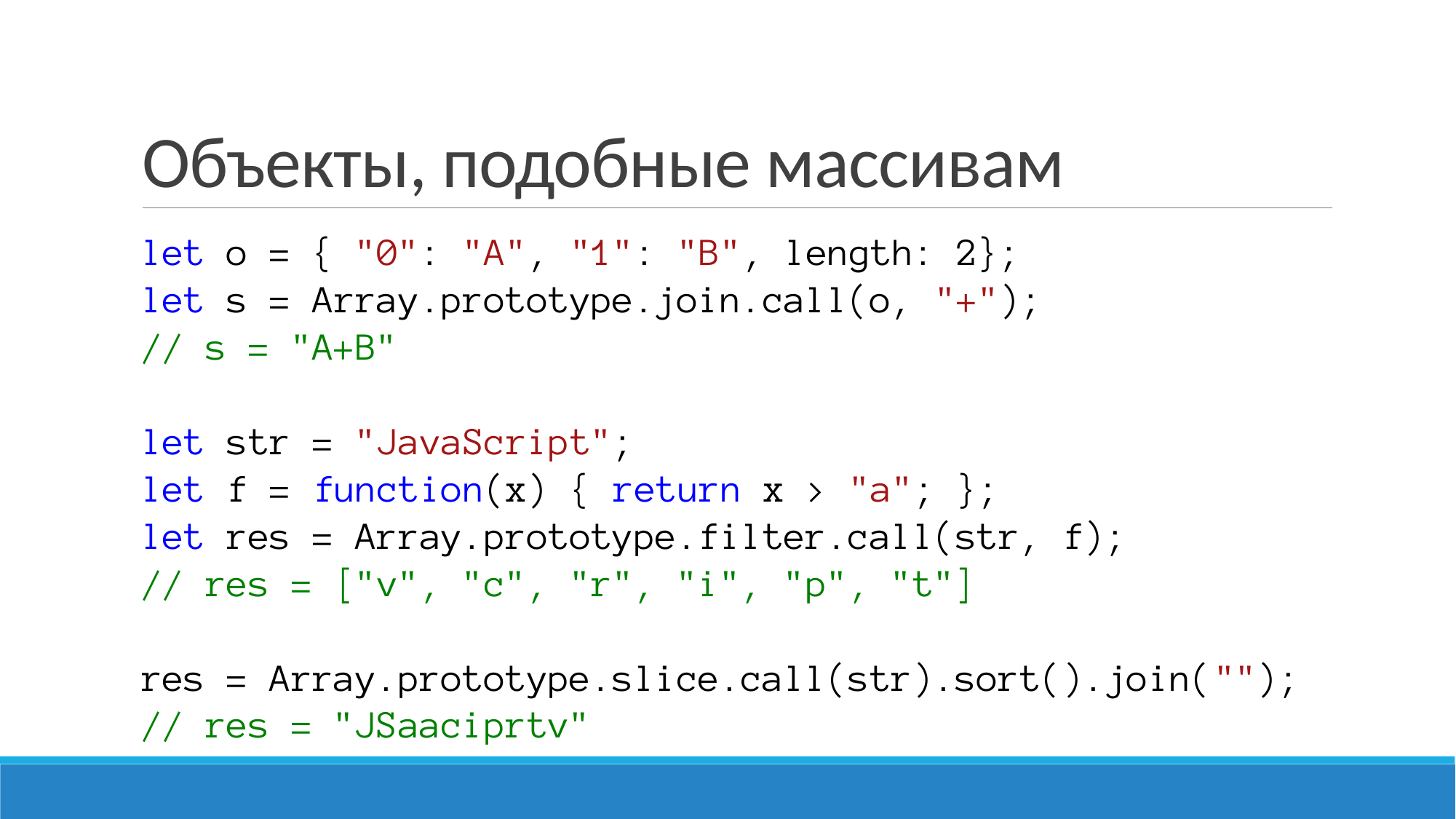

# Объекты, подобные массивам
let o = { "0": "A", "1": "B", length: 2};
let s = Array.prototype.join.call(o, "+");
// s = "A+B"

let str = "JavaScript";
let f = function(x) { return x > "a"; };
let res = Array.prototype.filter.call(str, f);
// res = ["v", "c", "r", "i", "p", "t"]

res = Array.prototype.slice.call(str).sort().join("");
// res = "JSaaciprtv"